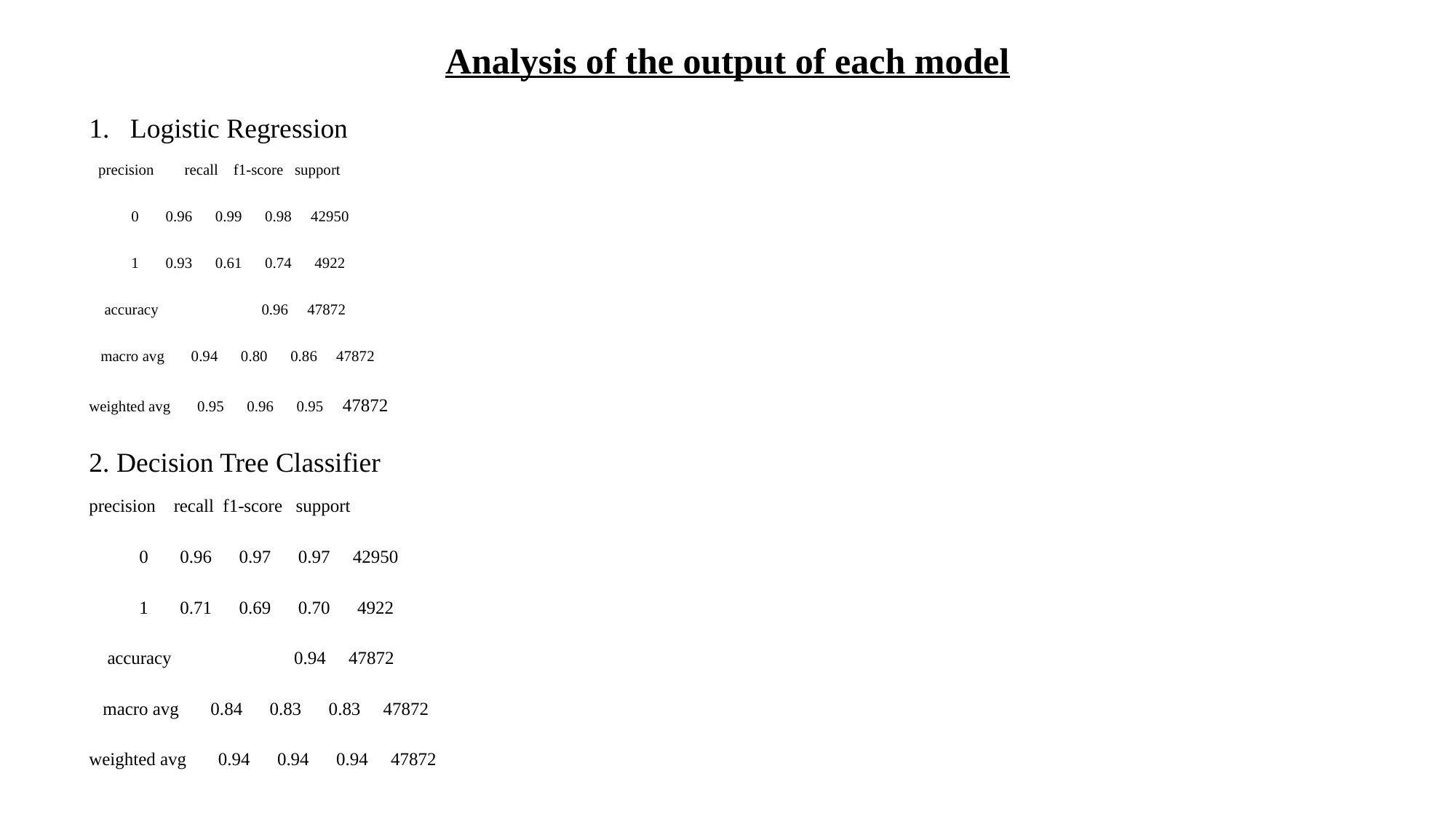

# Analysis of the output of each model
Logistic Regression
 precision        recall    f1-score   support
           0       0.96      0.99      0.98     42950
           1       0.93      0.61      0.74      4922
    accuracy                           0.96     47872
   macro avg       0.94      0.80      0.86     47872
weighted avg       0.95      0.96      0.95     47872
2. Decision Tree Classifier
precision    recall  f1-score   support
           0       0.96      0.97      0.97     42950
           1       0.71      0.69      0.70      4922
    accuracy                           0.94     47872
   macro avg       0.84      0.83      0.83     47872
weighted avg       0.94      0.94      0.94     47872